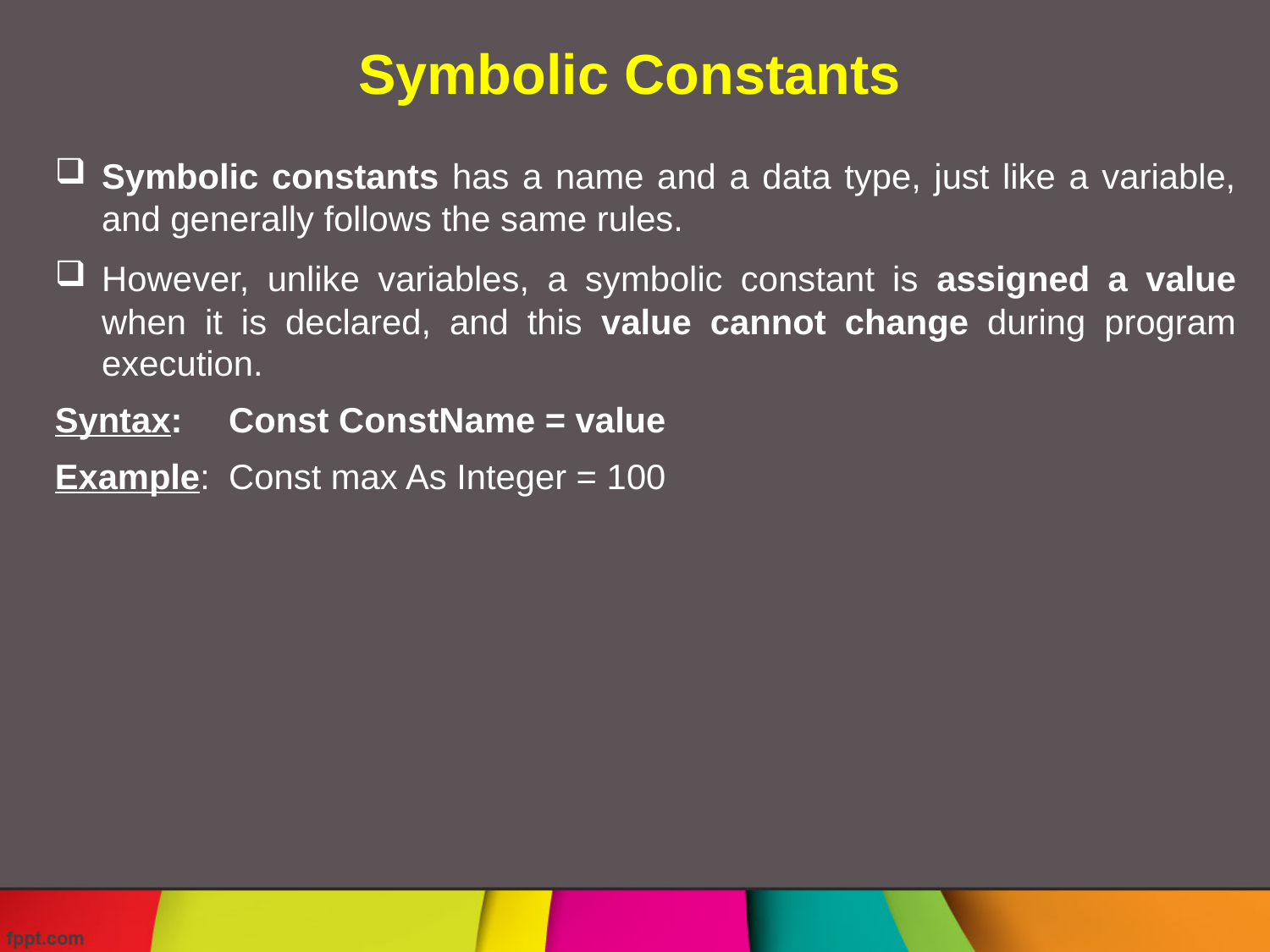

Symbolic Constants
Symbolic constants has a name and a data type, just like a variable, and generally follows the same rules.
However, unlike variables, a symbolic constant is assigned a value when it is declared, and this value cannot change during program execution.
Syntax:	Const ConstName = value
Example:	Const max As Integer = 100